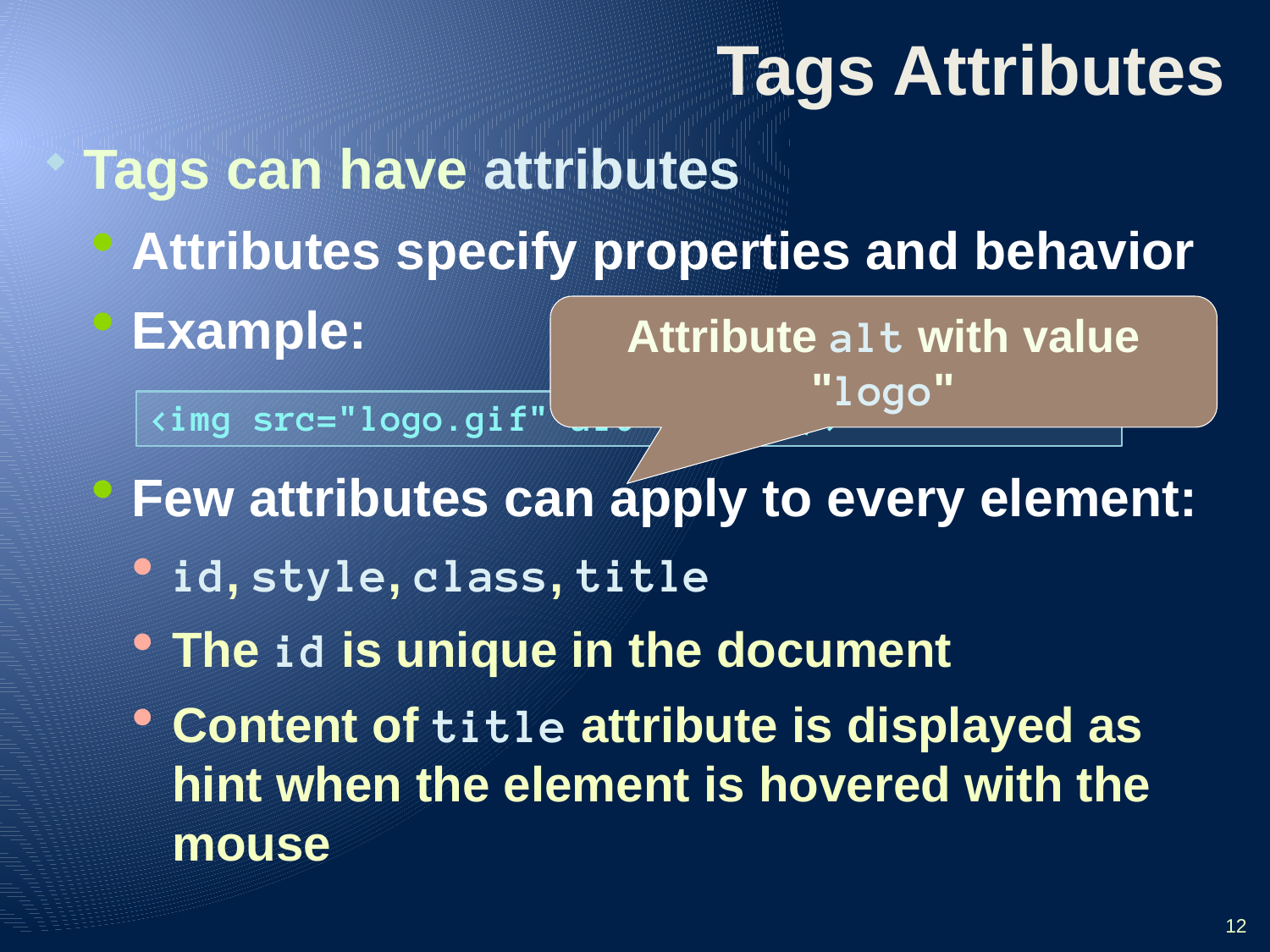

# Tags Attributes
Tags can have attributes
Attributes specify properties and behavior
Example:

Few attributes can apply to every element:
id, style, class, title
The id is unique in the document
Content of title attribute is displayed as hint when the element is hovered with the mouse
Attribute alt with value "logo"
<img src="logo.gif" alt="logo" />
12